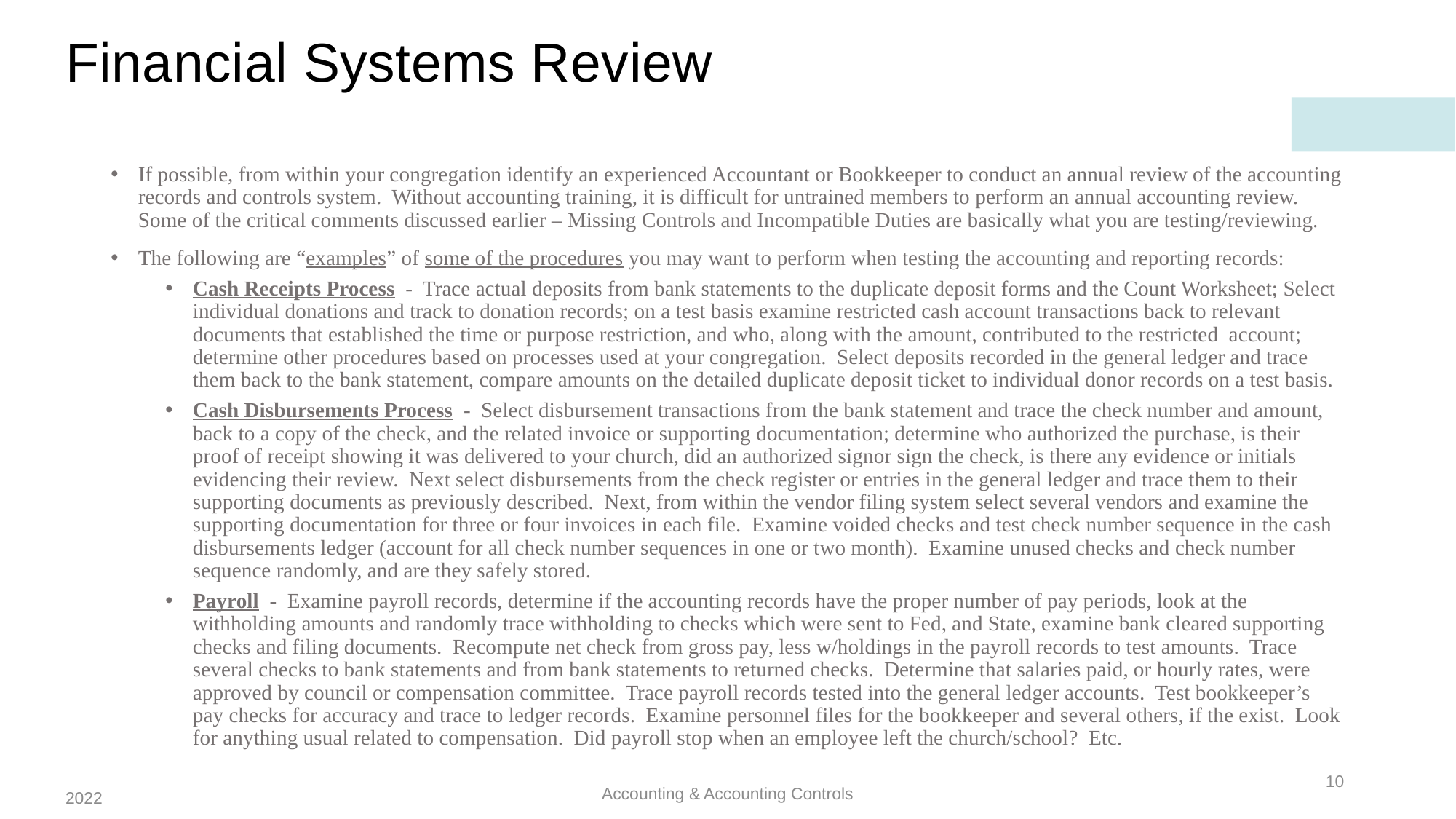

# Financial Systems Review
If possible, from within your congregation identify an experienced Accountant or Bookkeeper to conduct an annual review of the accounting records and controls system.  Without accounting training, it is difficult for untrained members to perform an annual accounting review.  Some of the critical comments discussed earlier – Missing Controls and Incompatible Duties are basically what you are testing/reviewing.
The following are “examples” of some of the procedures you may want to perform when testing the accounting and reporting records:
Cash Receipts Process  -  Trace actual deposits from bank statements to the duplicate deposit forms and the Count Worksheet; Select individual donations and track to donation records; on a test basis examine restricted cash account transactions back to relevant documents that established the time or purpose restriction, and who, along with the amount, contributed to the restricted  account; determine other procedures based on processes used at your congregation.  Select deposits recorded in the general ledger and trace them back to the bank statement, compare amounts on the detailed duplicate deposit ticket to individual donor records on a test basis.
Cash Disbursements Process  -  Select disbursement transactions from the bank statement and trace the check number and amount, back to a copy of the check, and the related invoice or supporting documentation; determine who authorized the purchase, is their proof of receipt showing it was delivered to your church, did an authorized signor sign the check, is there any evidence or initials evidencing their review.  Next select disbursements from the check register or entries in the general ledger and trace them to their supporting documents as previously described.  Next, from within the vendor filing system select several vendors and examine the supporting documentation for three or four invoices in each file.  Examine voided checks and test check number sequence in the cash disbursements ledger (account for all check number sequences in one or two month).  Examine unused checks and check number sequence randomly, and are they safely stored.
Payroll  -  Examine payroll records, determine if the accounting records have the proper number of pay periods, look at the withholding amounts and randomly trace withholding to checks which were sent to Fed, and State, examine bank cleared supporting checks and filing documents.  Recompute net check from gross pay, less w/holdings in the payroll records to test amounts.  Trace several checks to bank statements and from bank statements to returned checks.  Determine that salaries paid, or hourly rates, were approved by council or compensation committee.  Trace payroll records tested into the general ledger accounts.  Test bookkeeper’s pay checks for accuracy and trace to ledger records.  Examine personnel files for the bookkeeper and several others, if the exist.  Look for anything usual related to compensation.  Did payroll stop when an employee left the church/school?  Etc.
10
2022
Accounting & Accounting Controls